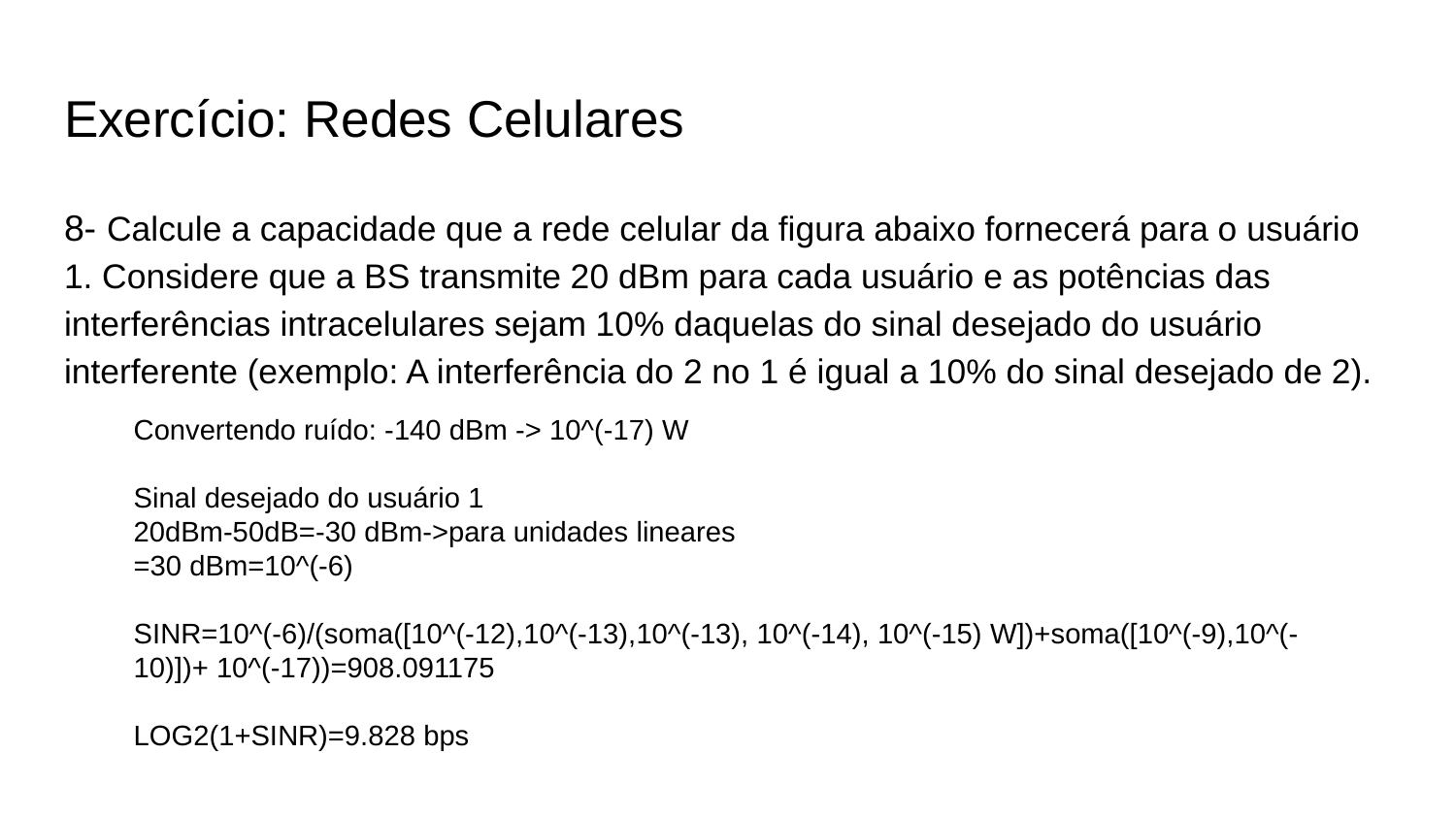

# Exercício: Redes Celulares

8- Calcule a capacidade que a rede celular da figura abaixo fornecerá para o usuário 1. Considere que a BS transmite 20 dBm para cada usuário e as potências das interferências intracelulares sejam 10% daquelas do sinal desejado do usuário interferente (exemplo: A interferência do 2 no 1 é igual a 10% do sinal desejado de 2).
Convertendo ruído: -140 dBm -> 10^(-17) W

Sinal desejado do usuário 1
20dBm-50dB=-30 dBm->para unidades lineares
=30 dBm=10^(-6)

SINR=10^(-6)/(soma([10^(-12),10^(-13),10^(-13), 10^(-14), 10^(-15) W])+soma([10^(-9),10^(-10)])+ 10^(-17))=908.091175

LOG2(1+SINR)=9.828 bps